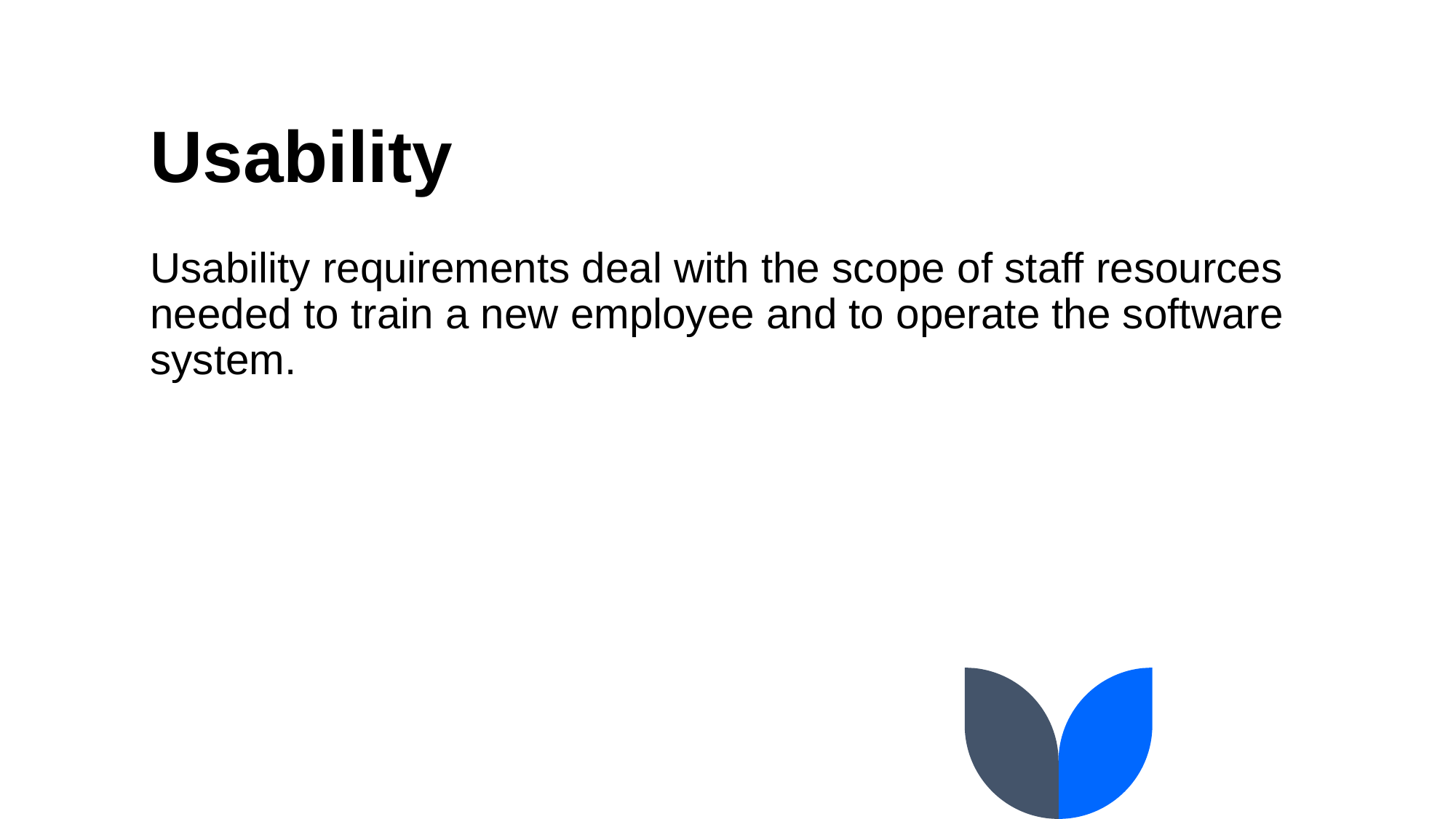

# Usability
Usability requirements deal with the scope of staff resources needed to train a new employee and to operate the software system.

16